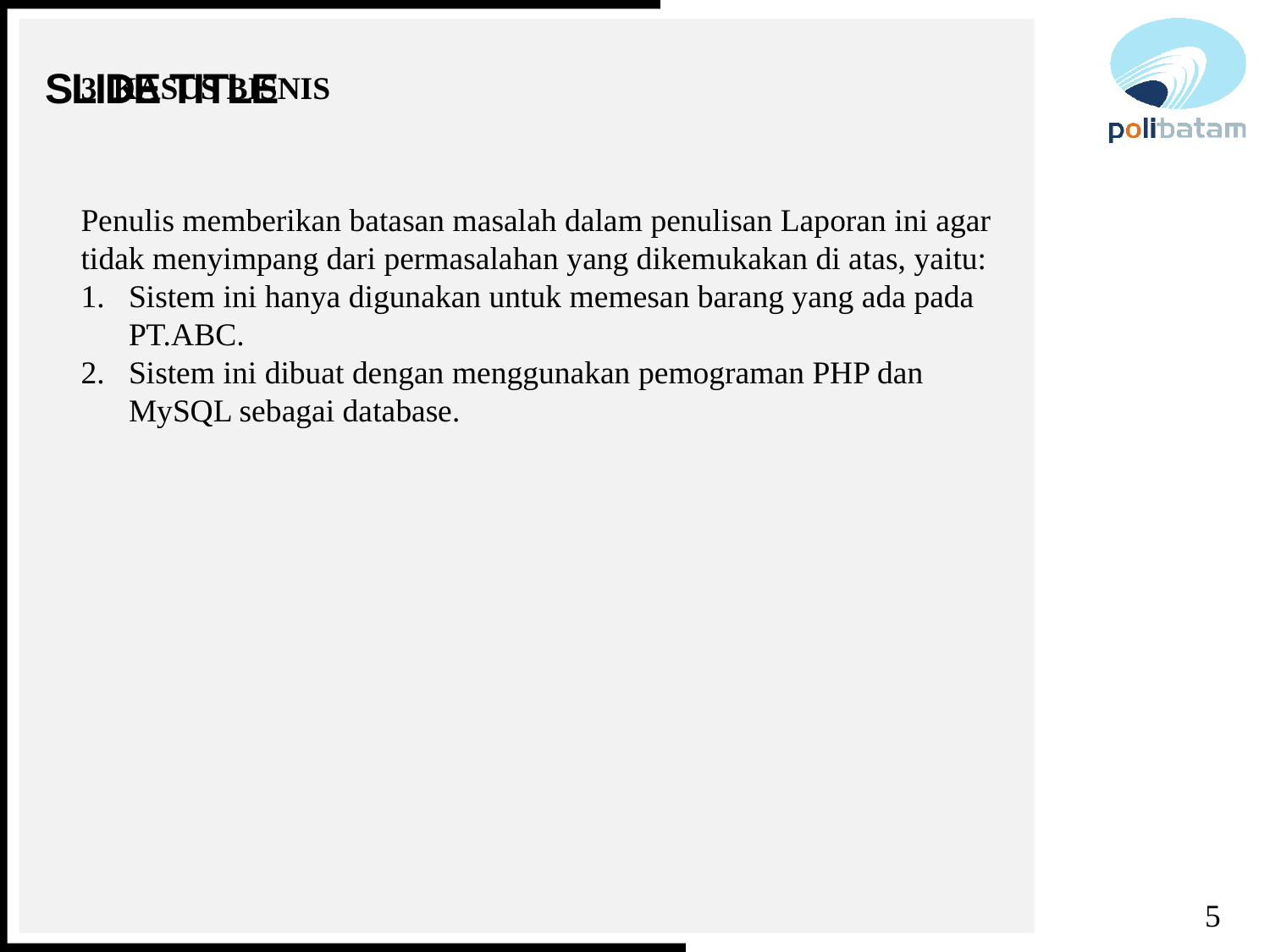

# Slide Title
3. KASUS BISNIS
Penulis memberikan batasan masalah dalam penulisan Laporan ini agar tidak menyimpang dari permasalahan yang dikemukakan di atas, yaitu:
Sistem ini hanya digunakan untuk memesan barang yang ada pada PT.ABC.
Sistem ini dibuat dengan menggunakan pemograman PHP dan MySQL sebagai database.

5